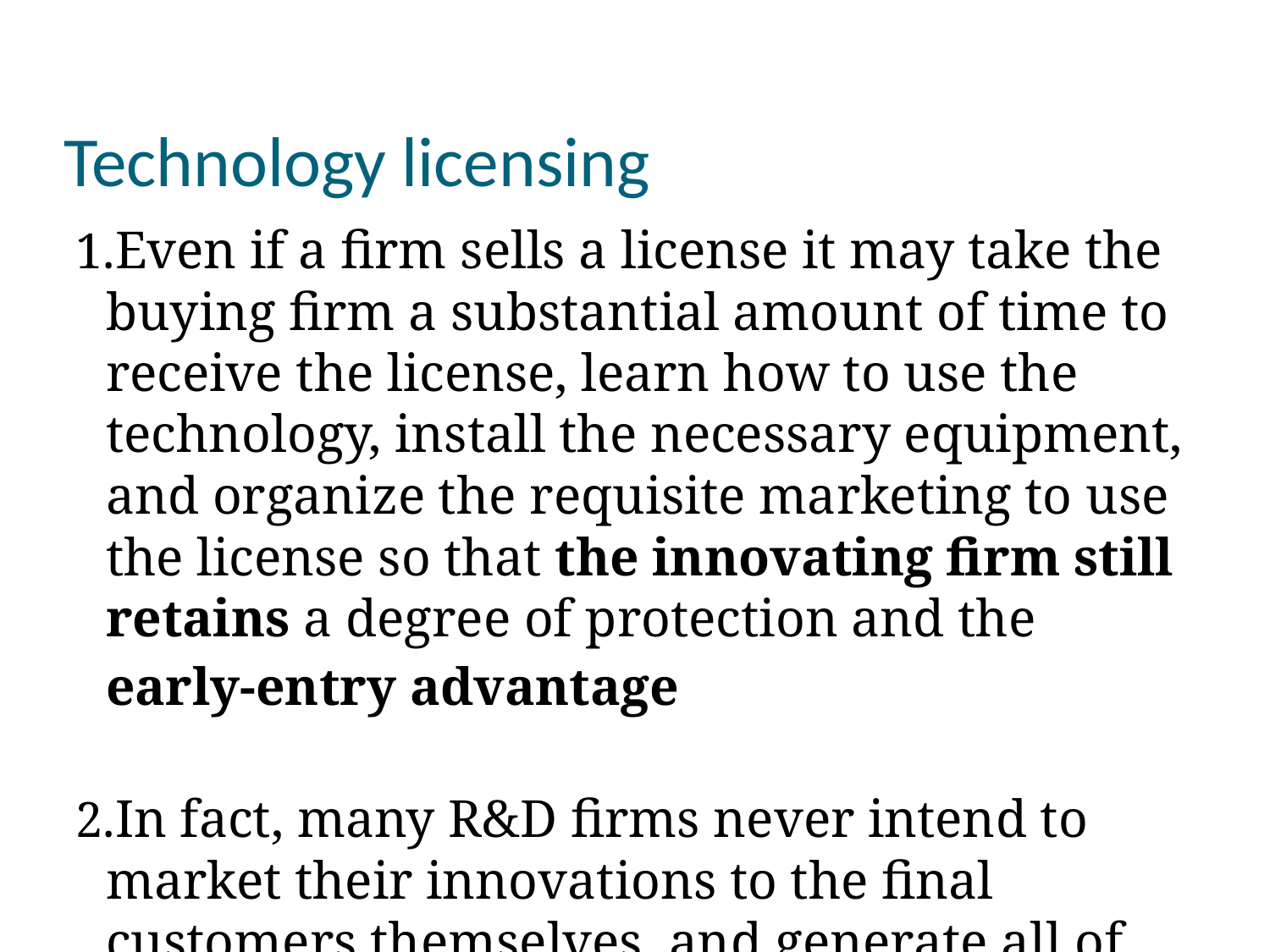

Technology licensing
Even if a firm sells a license it may take the buying firm a substantial amount of time to receive the license, learn how to use the technology, install the necessary equipment, and organize the requisite marketing to use the license so that the innovating firm still retains a degree of protection and the early-entry advantage

In fact, many R&D firms never intend to market their innovations to the final customers themselves, and generate all of their revenues by selling the licenses of their patents to other firms
Immersive Labs

The selling of technology licenses helps to preserve the inventors’ reward while also allowing others to use that technology
Benefits both the buyer and the seller of the license
Most of all it benefits society as prices for new products are driven down through competition and more efficient production